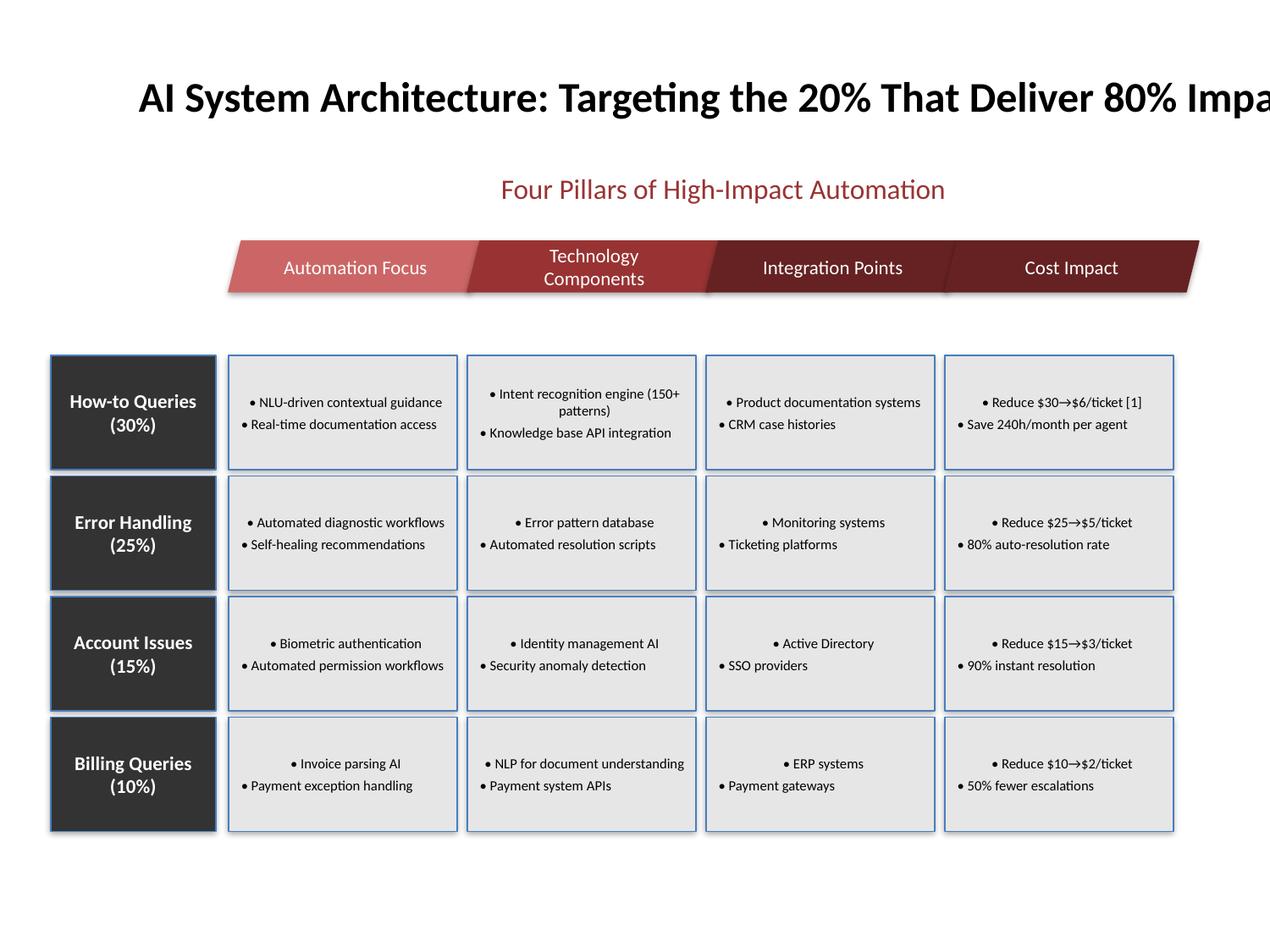

AI System Architecture: Targeting the 20% That Deliver 80% Impact
Four Pillars of High-Impact Automation
Automation Focus
Technology Components
Integration Points
Cost Impact
How-to Queries (30%)
• NLU-driven contextual guidance
• Real-time documentation access
• Intent recognition engine (150+ patterns)
• Knowledge base API integration
• Product documentation systems
• CRM case histories
• Reduce $30→$6/ticket [1]
• Save 240h/month per agent
Error Handling (25%)
• Automated diagnostic workflows
• Self-healing recommendations
• Error pattern database
• Automated resolution scripts
• Monitoring systems
• Ticketing platforms
• Reduce $25→$5/ticket
• 80% auto-resolution rate
Account Issues (15%)
• Biometric authentication
• Automated permission workflows
• Identity management AI
• Security anomaly detection
• Active Directory
• SSO providers
• Reduce $15→$3/ticket
• 90% instant resolution
Billing Queries (10%)
• Invoice parsing AI
• Payment exception handling
• NLP for document understanding
• Payment system APIs
• ERP systems
• Payment gateways
• Reduce $10→$2/ticket
• 50% fewer escalations